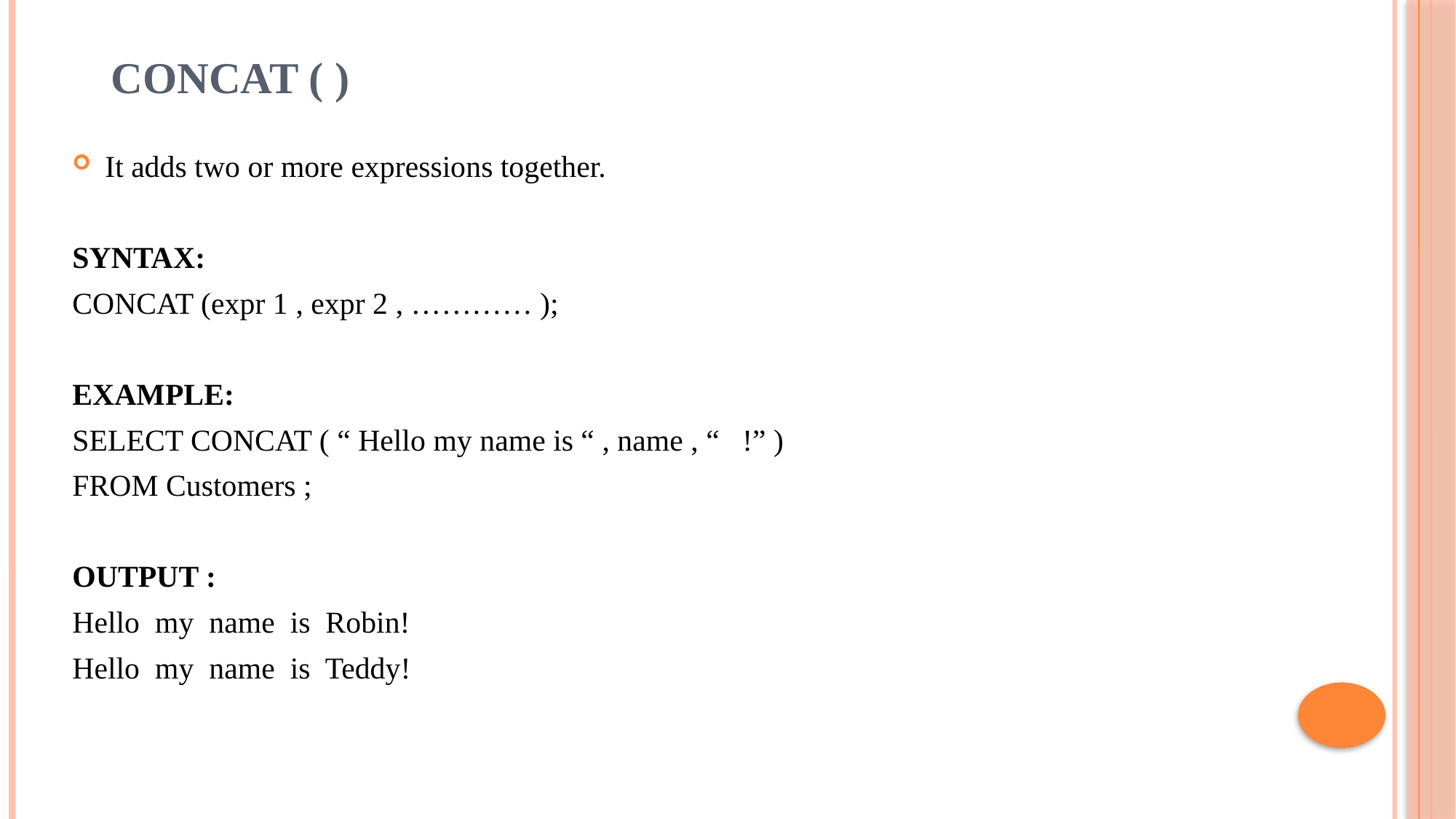

# CONCAT ( )
It adds two or more expressions together.

SYNTAX:
CONCAT (expr 1 , expr 2 , ………… );

EXAMPLE:
SELECT CONCAT ( “ Hello my name is “ , name , “   !” )
FROM Customers ;

OUTPUT :
Hello  my  name  is  Robin!
Hello  my  name  is  Teddy!